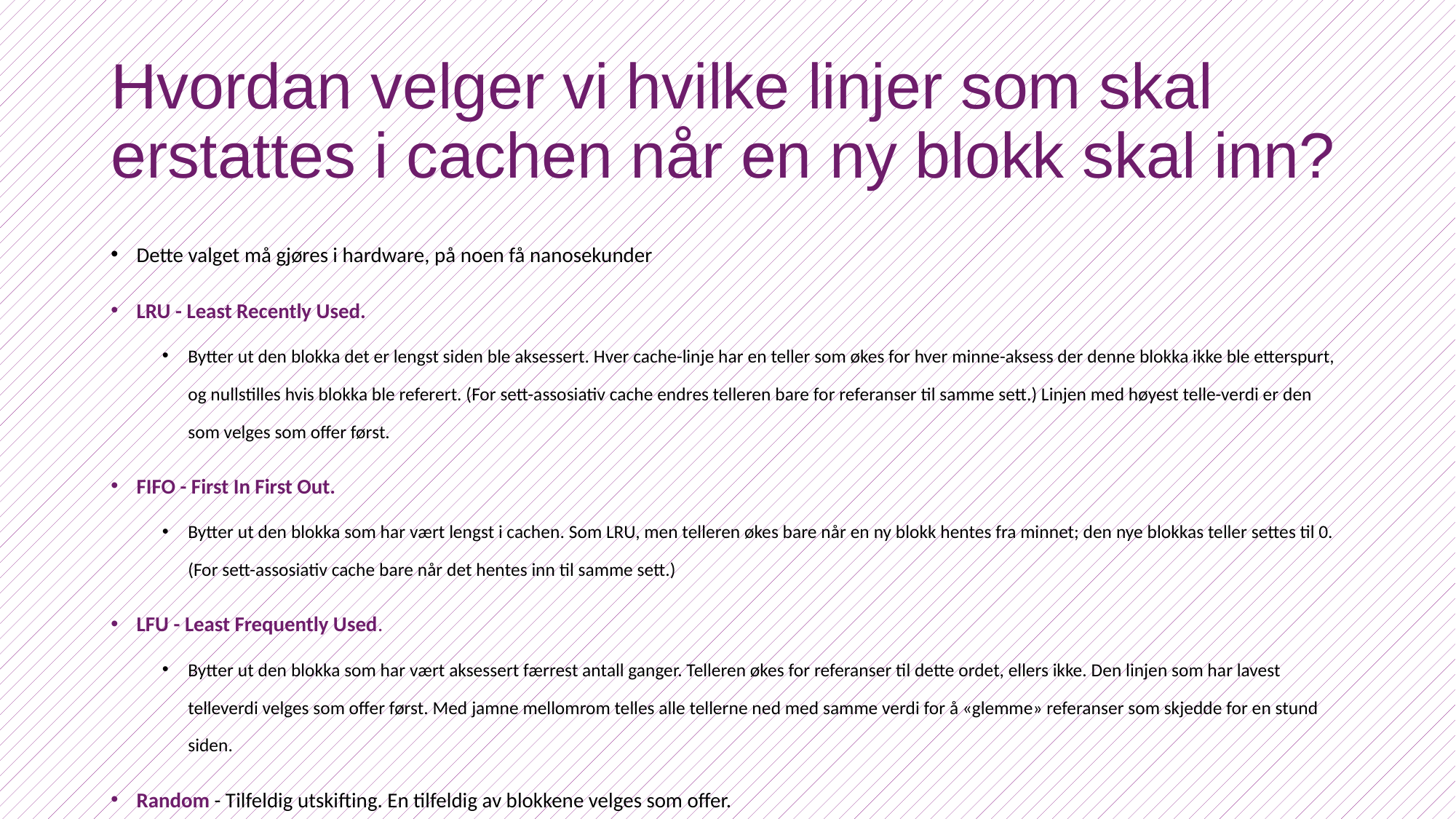

# Hvordan velger vi hvilke linjer som skal erstattes i cachen når en ny blokk skal inn?
Dette valget må gjøres i hardware, på noen få nanosekunder
LRU - Least Recently Used.
Bytter ut den blokka det er lengst siden ble aksessert. Hver cache-linje har en teller som økes for hver minne-aksess der denne blokka ikke ble etterspurt, og nullstilles hvis blokka ble referert. (For sett-assosiativ cache endres telleren bare for referanser til samme sett.) Linjen med høyest telle-verdi er den som velges som offer først.
FIFO - First In First Out.
Bytter ut den blokka som har vært lengst i cachen. Som LRU, men telleren økes bare når en ny blokk hentes fra minnet; den nye blokkas teller settes til 0. (For sett-assosiativ cache bare når det hentes inn til samme sett.)
LFU - Least Frequently Used.
Bytter ut den blokka som har vært aksessert færrest antall ganger. Telleren økes for referanser til dette ordet, ellers ikke. Den linjen som har lavest telleverdi velges som offer først. Med jamne mellomrom telles alle tellerne ned med samme verdi for å «glemme» referanser som skjedde for en stund siden.
Random - Tilfeldig utskifting. En tilfeldig av blokkene velges som offer.